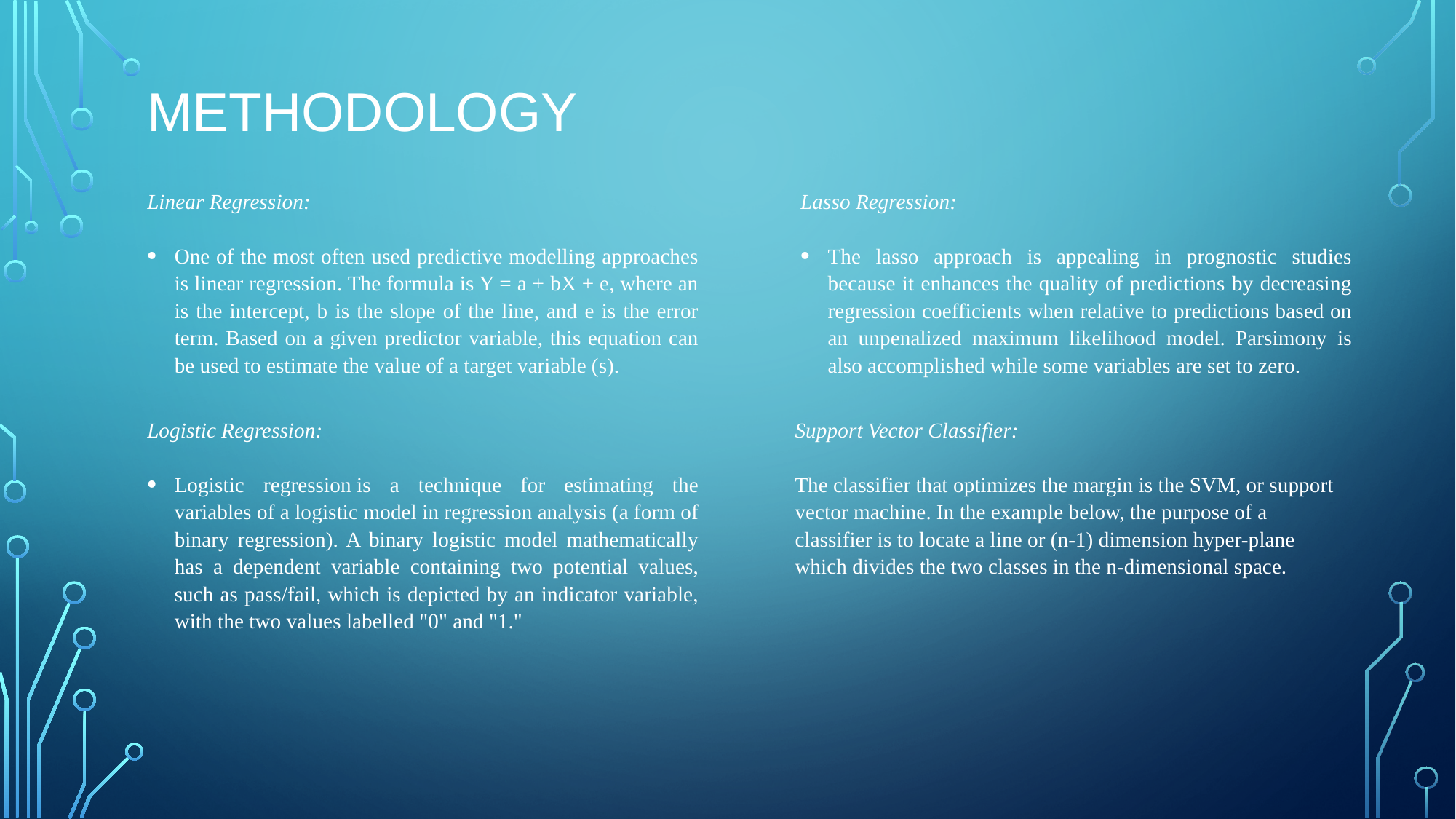

# METHODOLOGY
Linear Regression:
One of the most often used predictive modelling approaches is linear regression. The formula is Y = a + bX + e, where an is the intercept, b is the slope of the line, and e is the error term. Based on a given predictor variable, this equation can be used to estimate the value of a target variable (s).

Lasso Regression:
The lasso approach is appealing in prognostic studies because it enhances the quality of predictions by decreasing regression coefficients when relative to predictions based on an unpenalized maximum likelihood model. Parsimony is also accomplished while some variables are set to zero.
Logistic Regression:
Logistic regression is a technique for estimating the variables of a logistic model in regression analysis (a form of binary regression). A binary logistic model mathematically has a dependent variable containing two potential values, such as pass/fail, which is depicted by an indicator variable, with the two values labelled "0" and "1."
Support Vector Classifier:
The classifier that optimizes the margin is the SVM, or support vector machine. In the example below, the purpose of a classifier is to locate a line or (n-1) dimension hyper-plane which divides the two classes in the n-dimensional space.